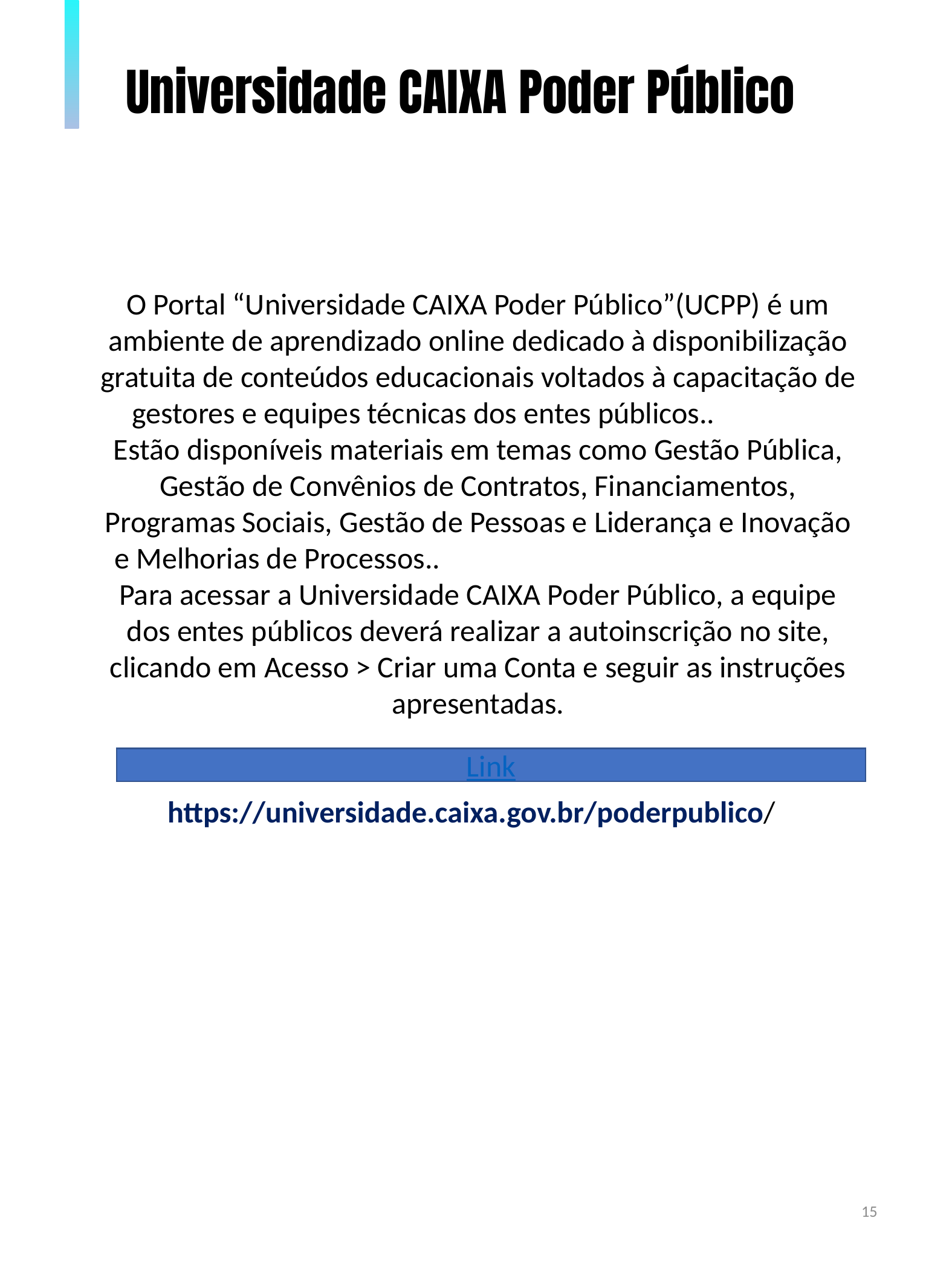

Universidade CAIXA Poder Público
O Portal “Universidade CAIXA Poder Público”(UCPP) é um ambiente de aprendizado online dedicado à disponibilização gratuita de conteúdos educacionais voltados à capacitação de gestores e equipes técnicas dos entes públicos..                 Estão disponíveis materiais em temas como Gestão Pública, Gestão de Convênios de Contratos, Financiamentos, Programas Sociais, Gestão de Pessoas e Liderança e Inovação e Melhorias de Processos..                                                            Para acessar a Universidade CAIXA Poder Público, a equipe dos entes públicos deverá realizar a autoinscrição no site, clicando em Acesso > Criar uma Conta e seguir as instruções apresentadas.

 https://universidade.caixa.gov.br/poderpublico/
Link
15